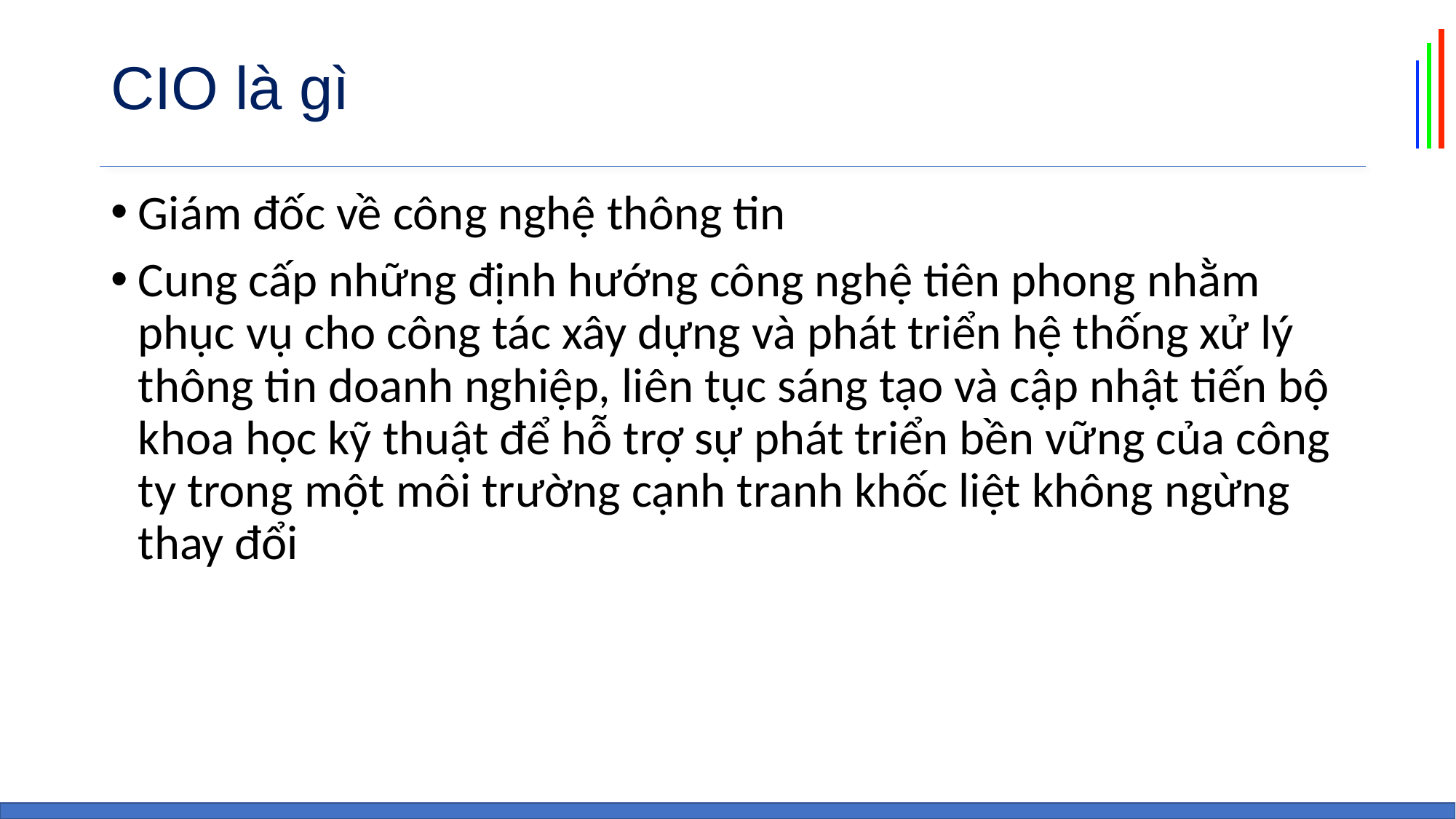

# CIO là gì
Giám đốc về công nghệ thông tin
Cung cấp những định hướng công nghệ tiên phong nhằm phục vụ cho công tác xây dựng và phát triển hệ thống xử lý thông tin doanh nghiệp, liên tục sáng tạo và cập nhật tiến bộ khoa học kỹ thuật để hỗ trợ sự phát triển bền vững của công ty trong một môi trường cạnh tranh khốc liệt không ngừng thay đổi